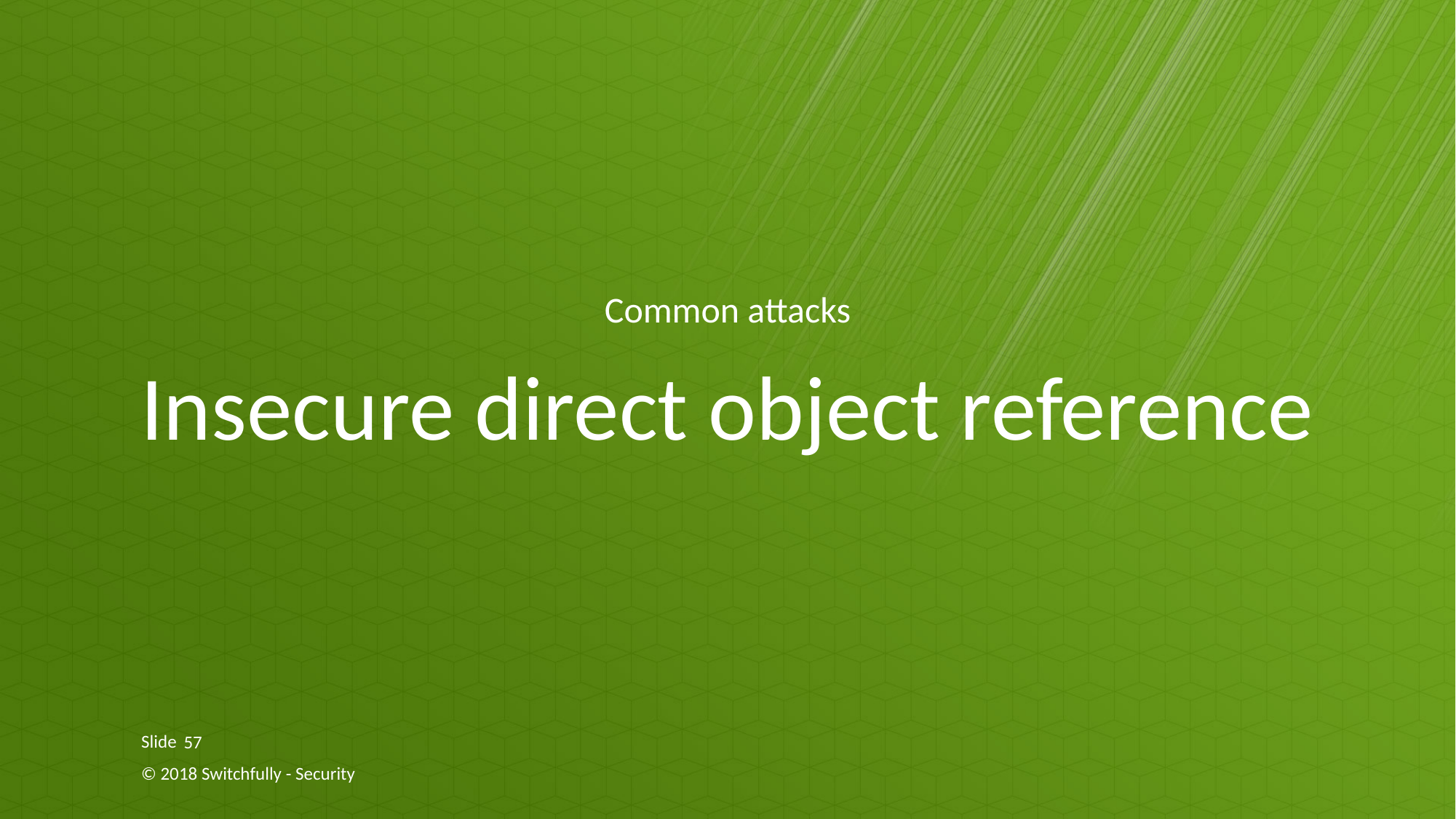

Common attacks
# Insecure direct object reference
57
© 2018 Switchfully - Security